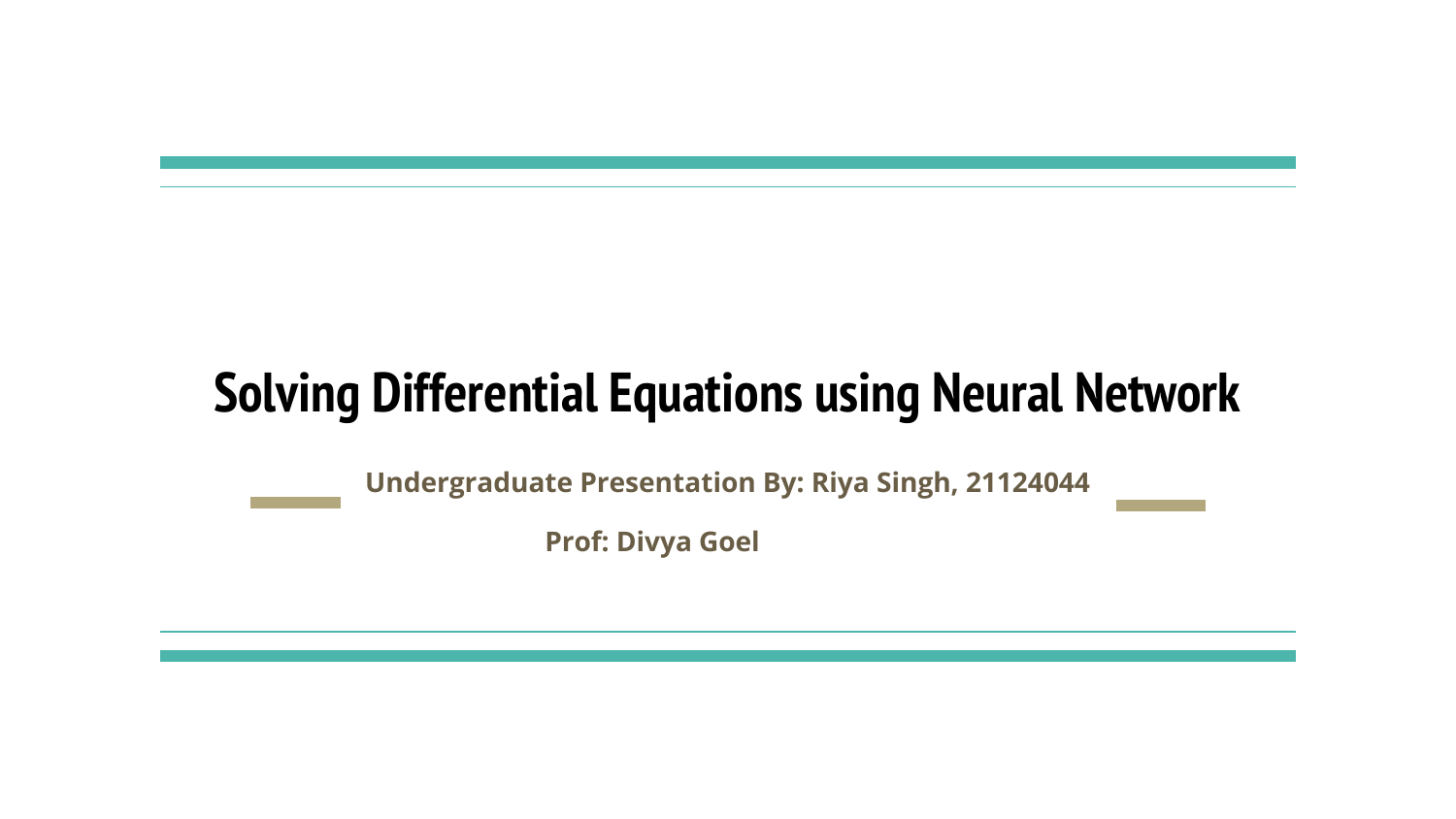

# Solving Differential Equations using Neural Network
Undergraduate Presentation By: Riya Singh, 21124044

                           Prof: Divya Goel